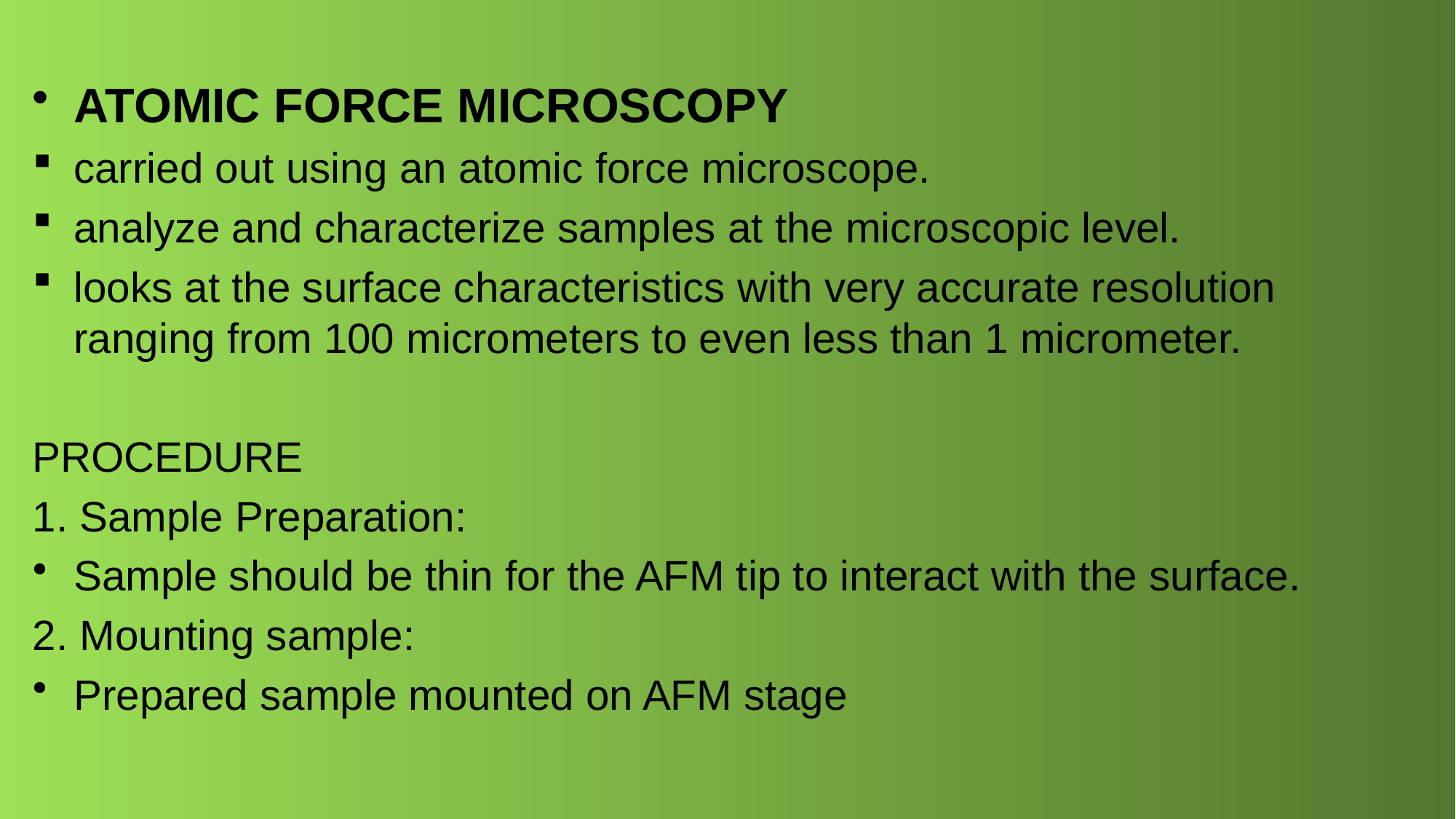

ATOMIC FORCE MICROSCOPY
carried out using an atomic force microscope.
analyze and characterize samples at the microscopic level.
looks at the surface characteristics with very accurate resolution ranging from 100 micrometers to even less than 1 micrometer.

PROCEDURE
1. Sample Preparation:
Sample should be thin for the AFM tip to interact with the surface.
2. Mounting sample:
Prepared sample mounted on AFM stage